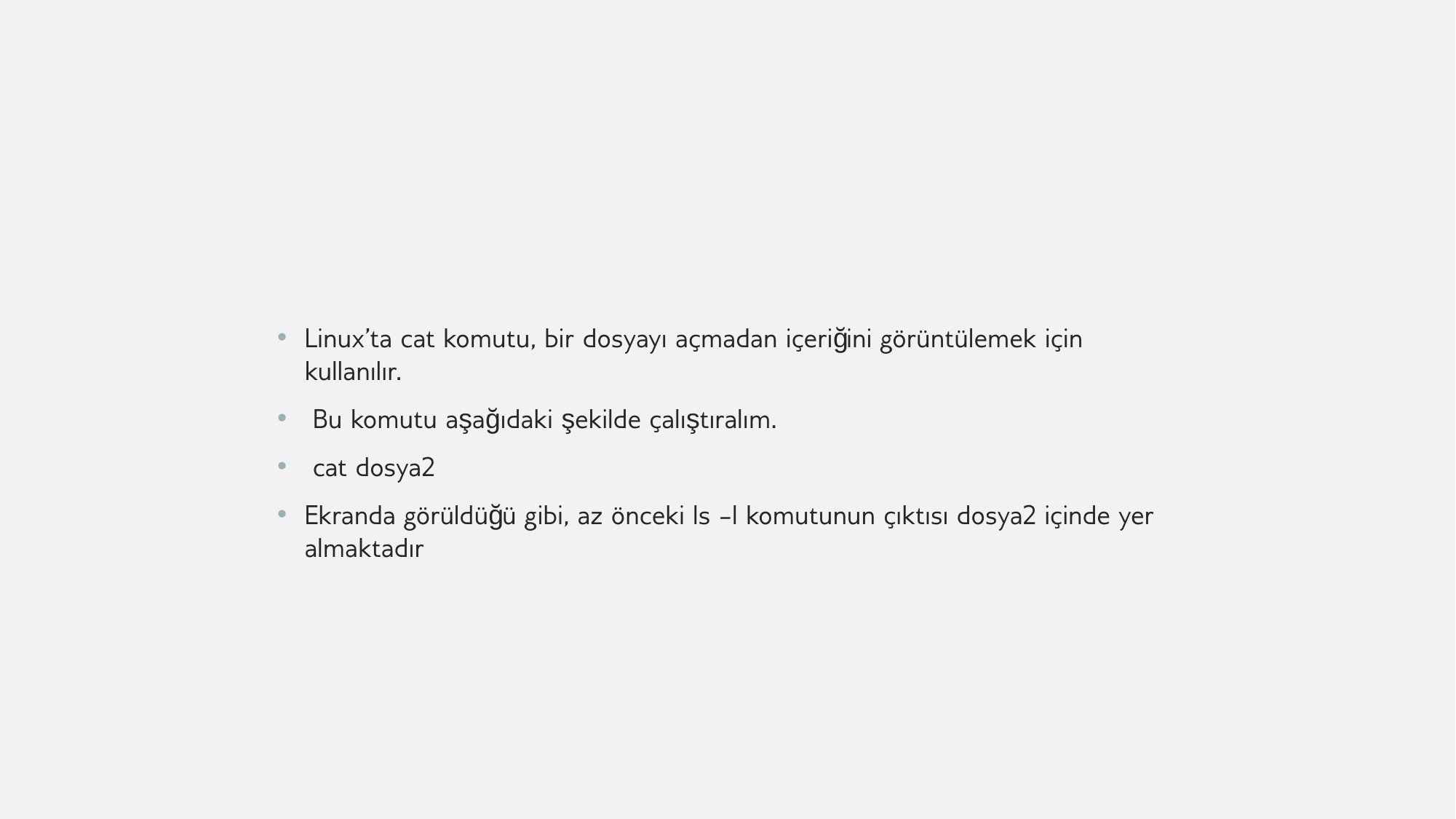

#
Linux’ta cat komutu, bir dosyayı açmadan içeriğini görüntülemek için kullanılır.
 Bu komutu aşağıdaki şekilde çalıştıralım.
 cat dosya2
Ekranda görüldüğü gibi, az önceki ls –l komutunun çıktısı dosya2 içinde yer almaktadır